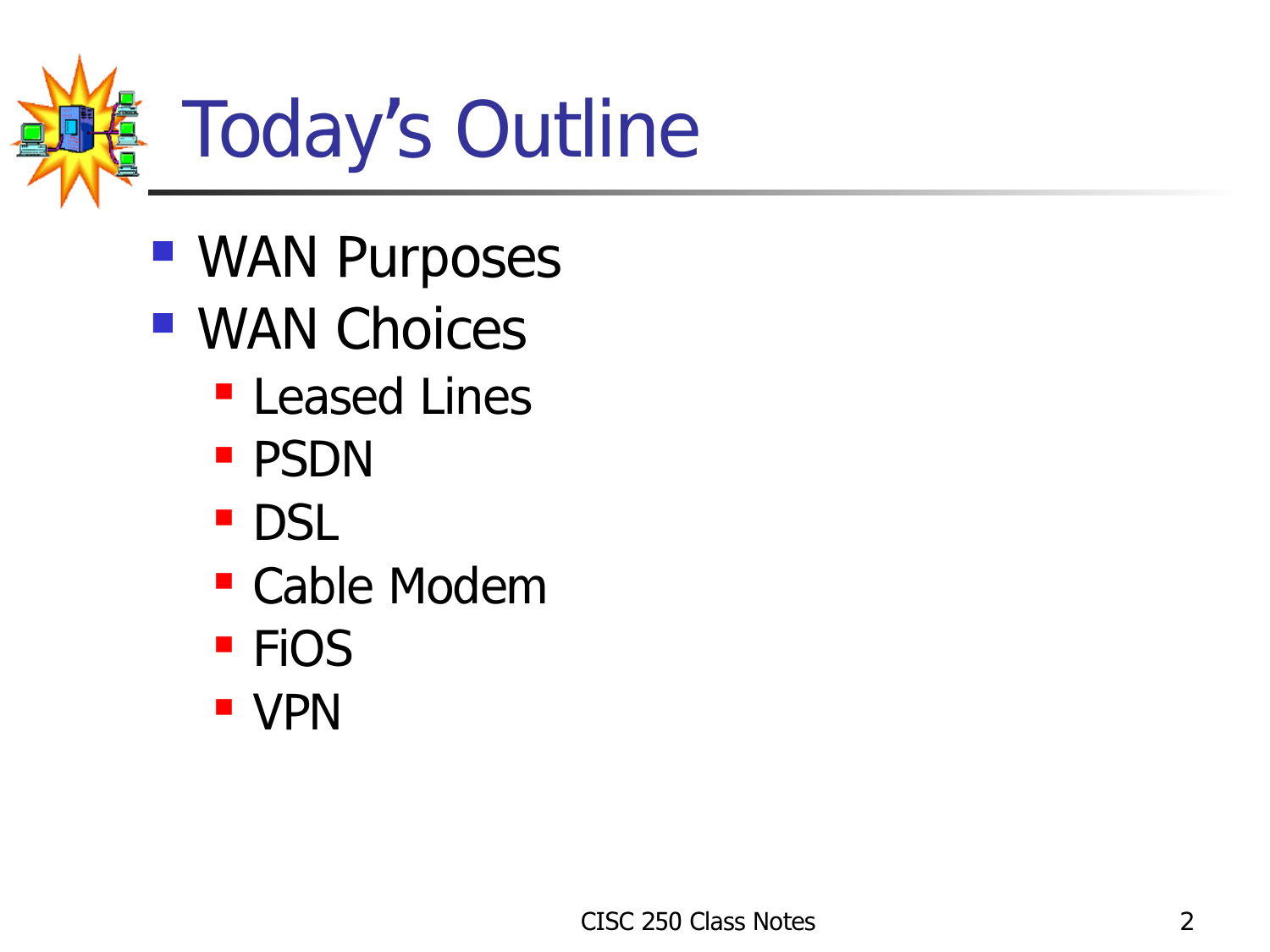

# Today’s Outline
WAN Purposes
WAN Choices
Leased Lines
PSDN
DSL
Cable Modem
FiOS
VPN

CISC 250 Class Notes
2